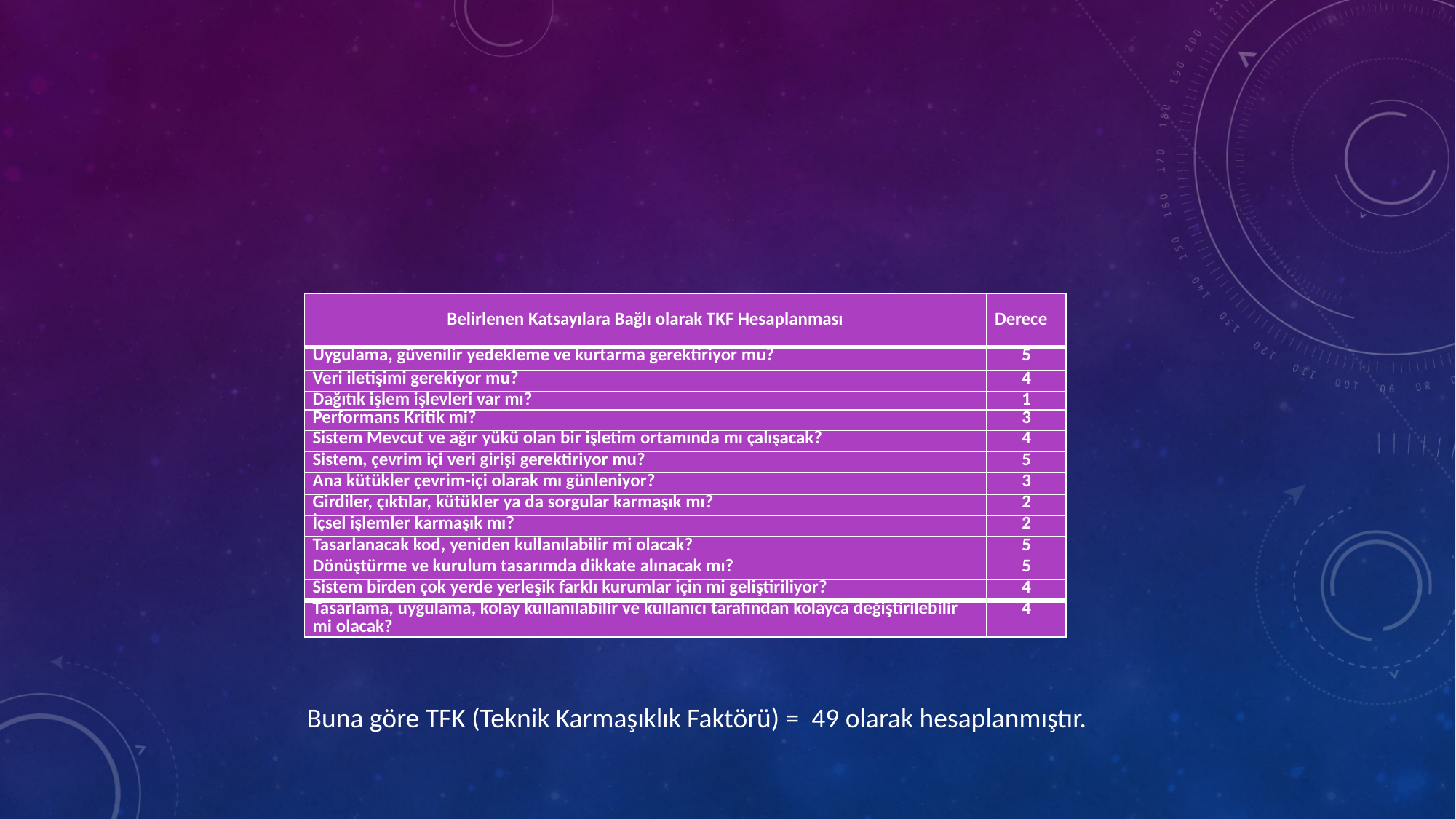

#
| Belirlenen Katsayılara Bağlı olarak TKF Hesaplanması | Derece |
| --- | --- |
| Uygulama, güvenilir yedekleme ve kurtarma gerektiriyor mu? | 5 |
| Veri iletişimi gerekiyor mu? | 4 |
| Dağıtık işlem işlevleri var mı? | 1 |
| Performans Kritik mi? | 3 |
| Sistem Mevcut ve ağır yükü olan bir işletim ortamında mı çalışacak? | 4 |
| Sistem, çevrim içi veri girişi gerektiriyor mu? | 5 |
| Ana kütükler çevrim-içi olarak mı günleniyor? | 3 |
| Girdiler, çıktılar, kütükler ya da sorgular karmaşık mı? | 2 |
| İçsel işlemler karmaşık mı? | 2 |
| Tasarlanacak kod, yeniden kullanılabilir mi olacak? | 5 |
| Dönüştürme ve kurulum tasarımda dikkate alınacak mı? | 5 |
| Sistem birden çok yerde yerleşik farklı kurumlar için mi geliştiriliyor? | 4 |
| Tasarlama, uygulama, kolay kullanılabilir ve kullanıcı tarafından kolayca değiştirilebilir mi olacak? | 4 |
Buna göre TFK (Teknik Karmaşıklık Faktörü) =  49 olarak hesaplanmıştır.